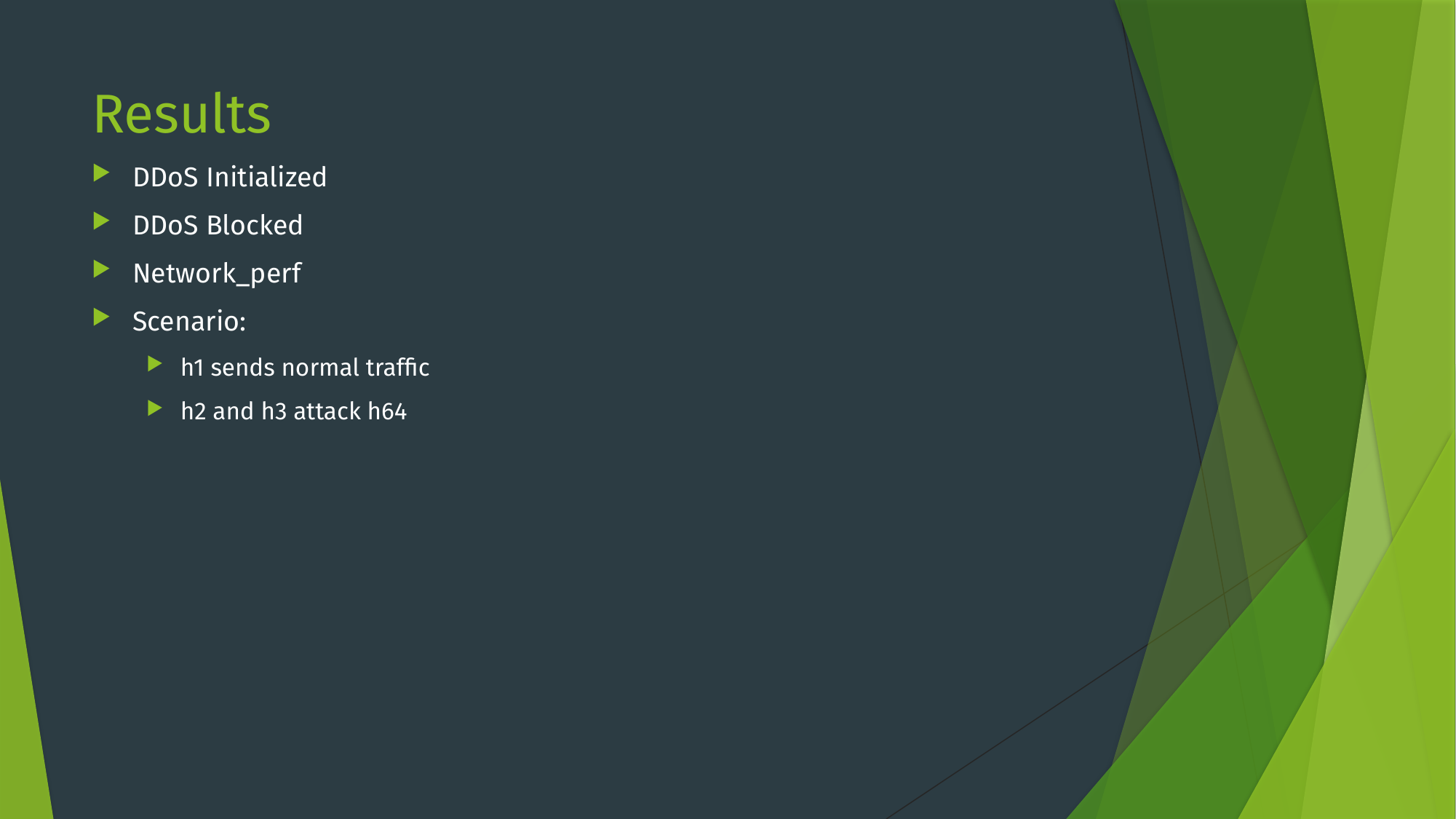

# Results
DDoS Initialized
DDoS Blocked
Network_perf
Scenario:
h1 sends normal traffic
h2 and h3 attack h64